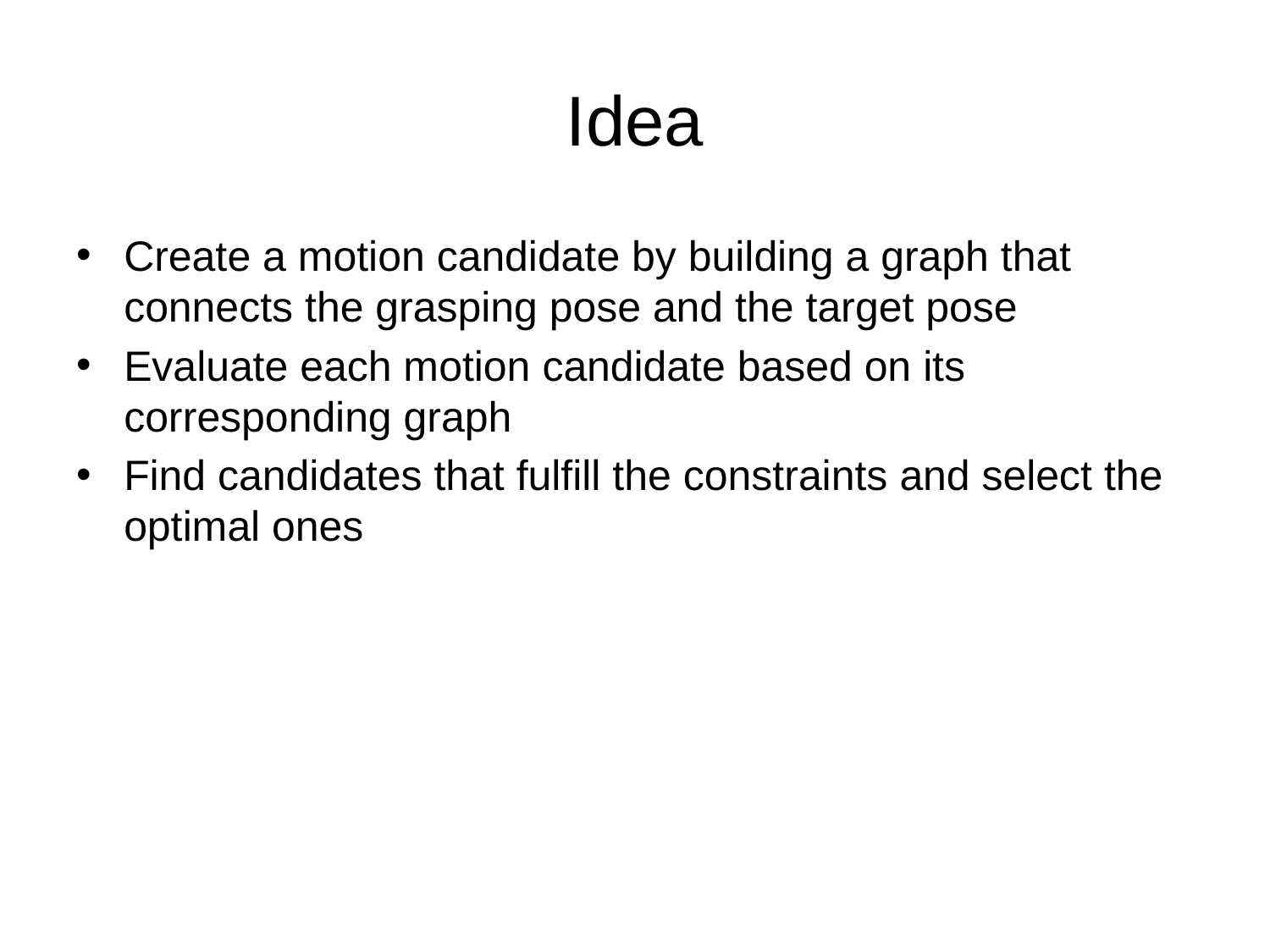

# Idea
Create a motion candidate by building a graph that connects the grasping pose and the target pose
Evaluate each motion candidate based on its corresponding graph
Find candidates that fulfill the constraints and select the optimal ones